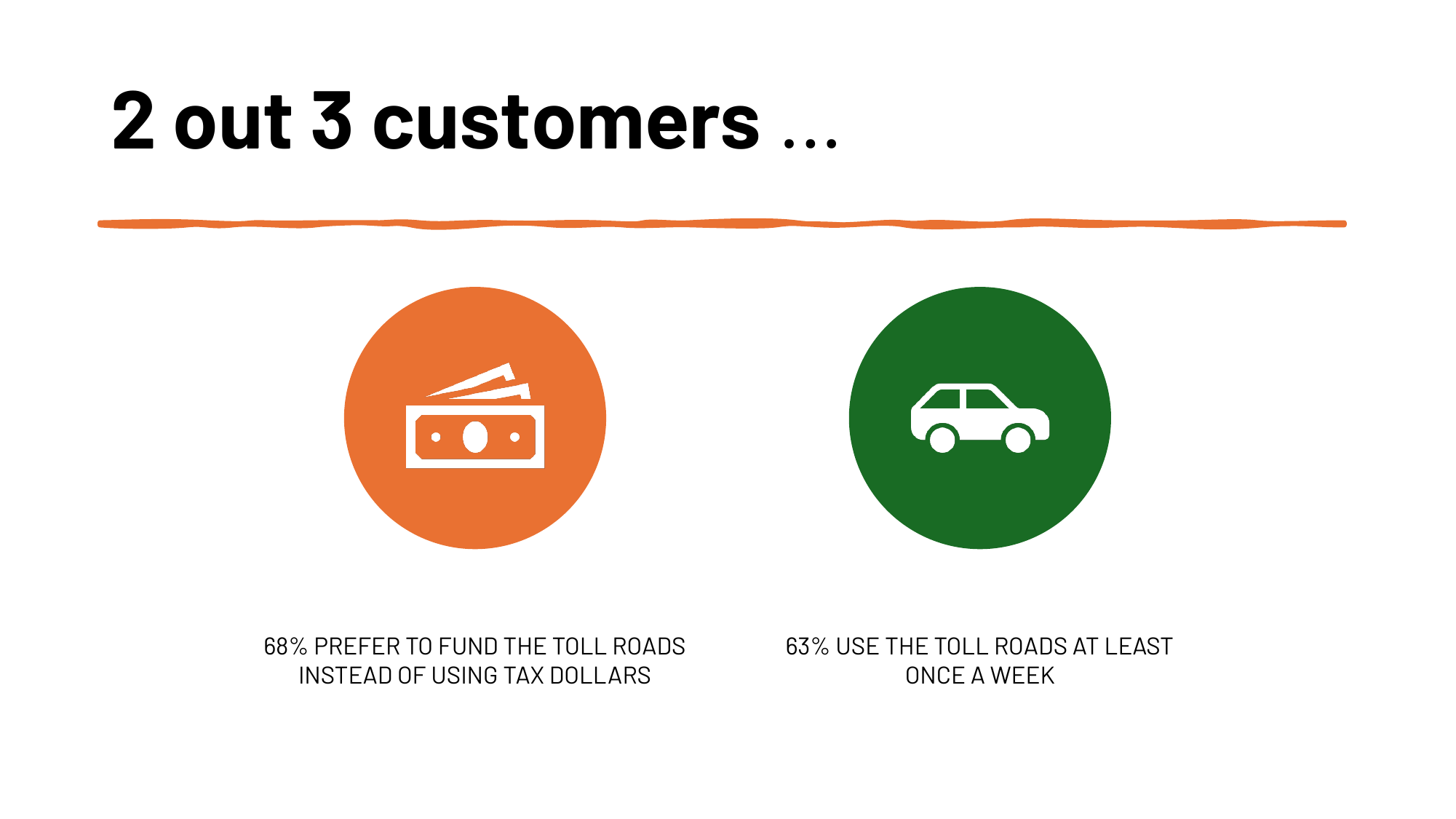

# 2 out 3 customers …

68% Prefer to fund the Toll Roads instead of using tax dollars
63% Use the toll roads at least once a week
Erik Varga | Data Analyst | https://github.com/Erik-Varga